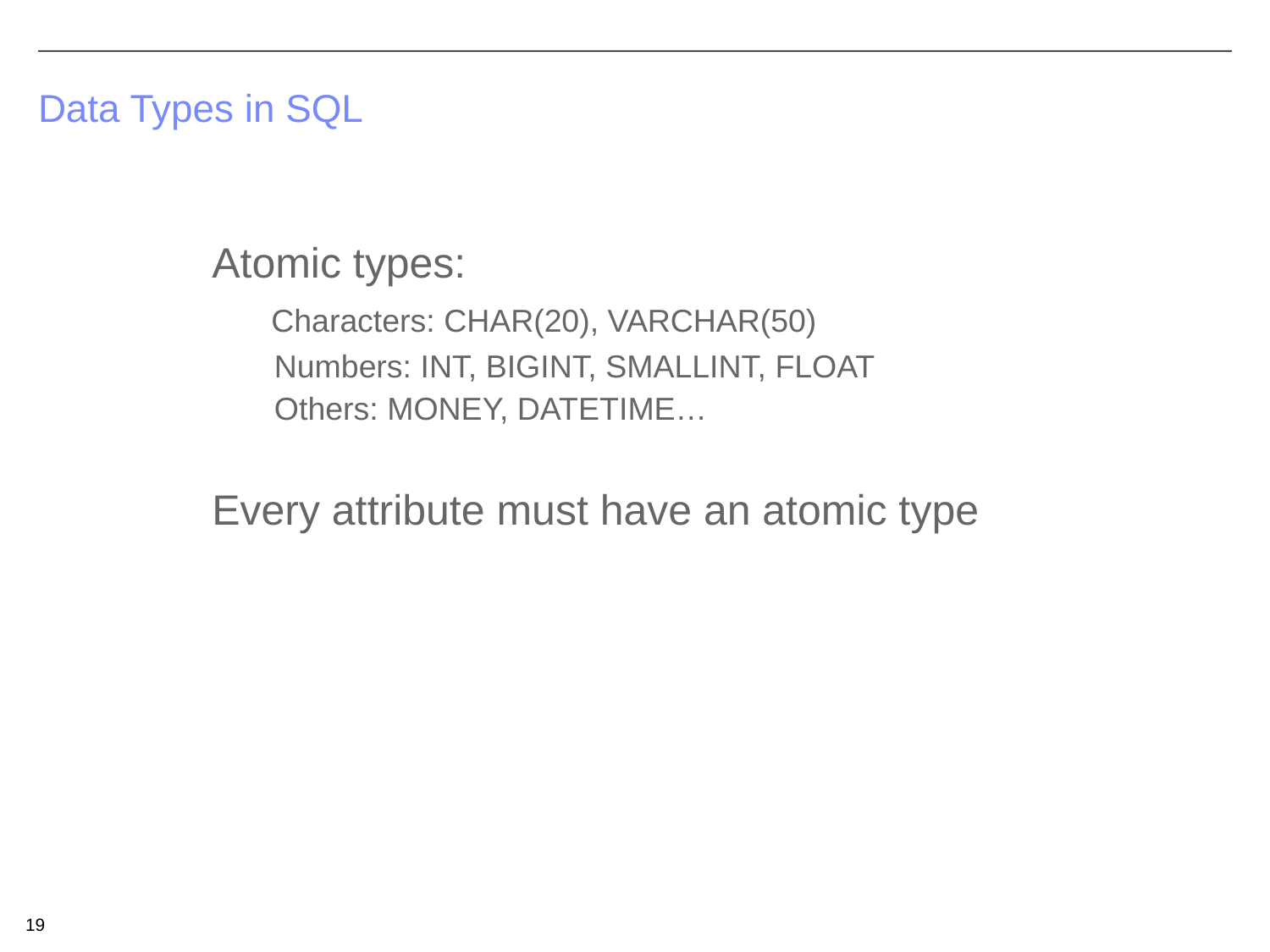

# Data Types in SQL
Atomic types:
     Characters: CHAR(20), VARCHAR(50)
       Numbers: INT, BIGINT, SMALLINT, FLOAT
       Others: MONEY, DATETIME…

Every attribute must have an atomic type

19